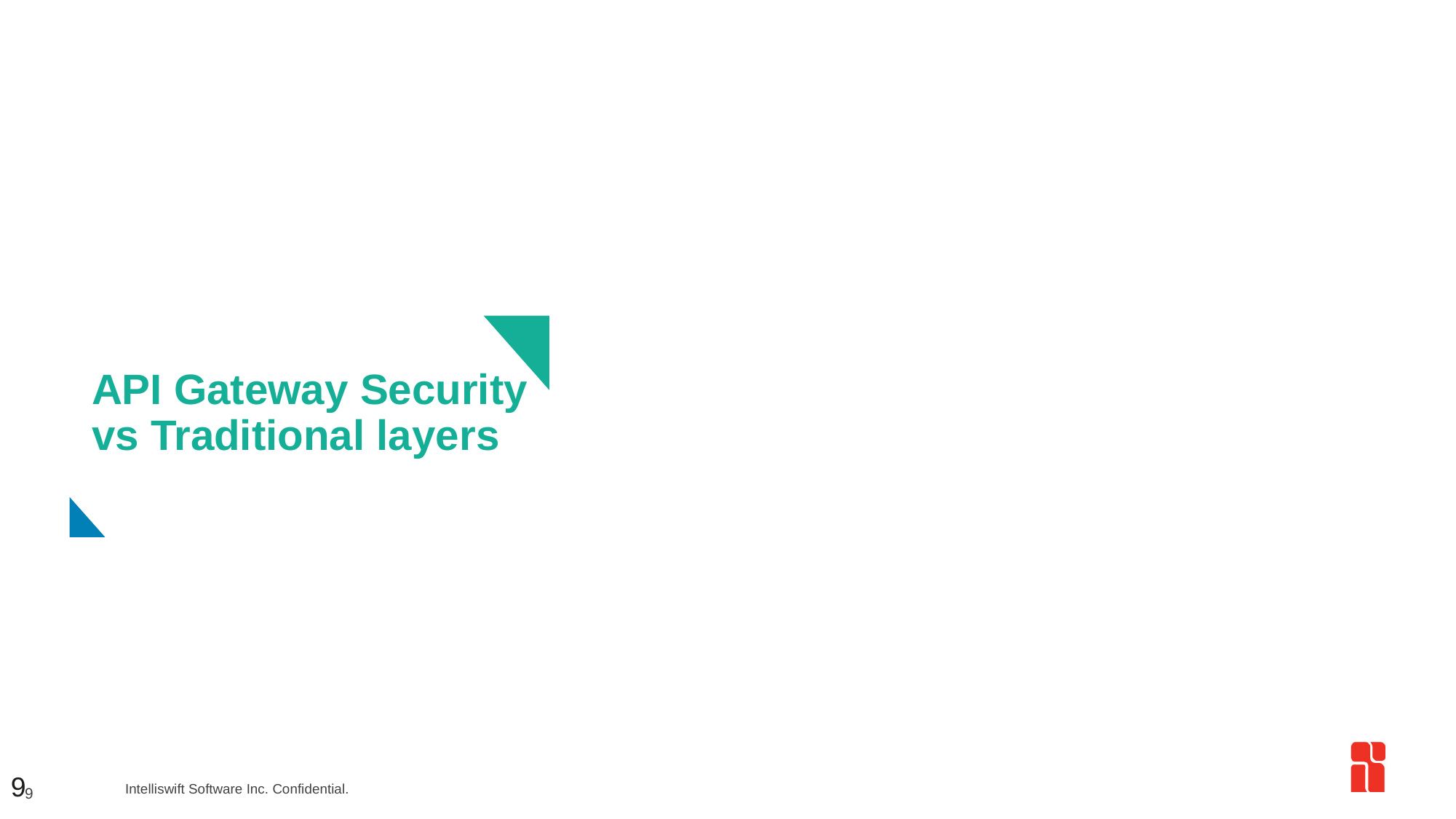

# API Gateway Security vs Traditional layers
9